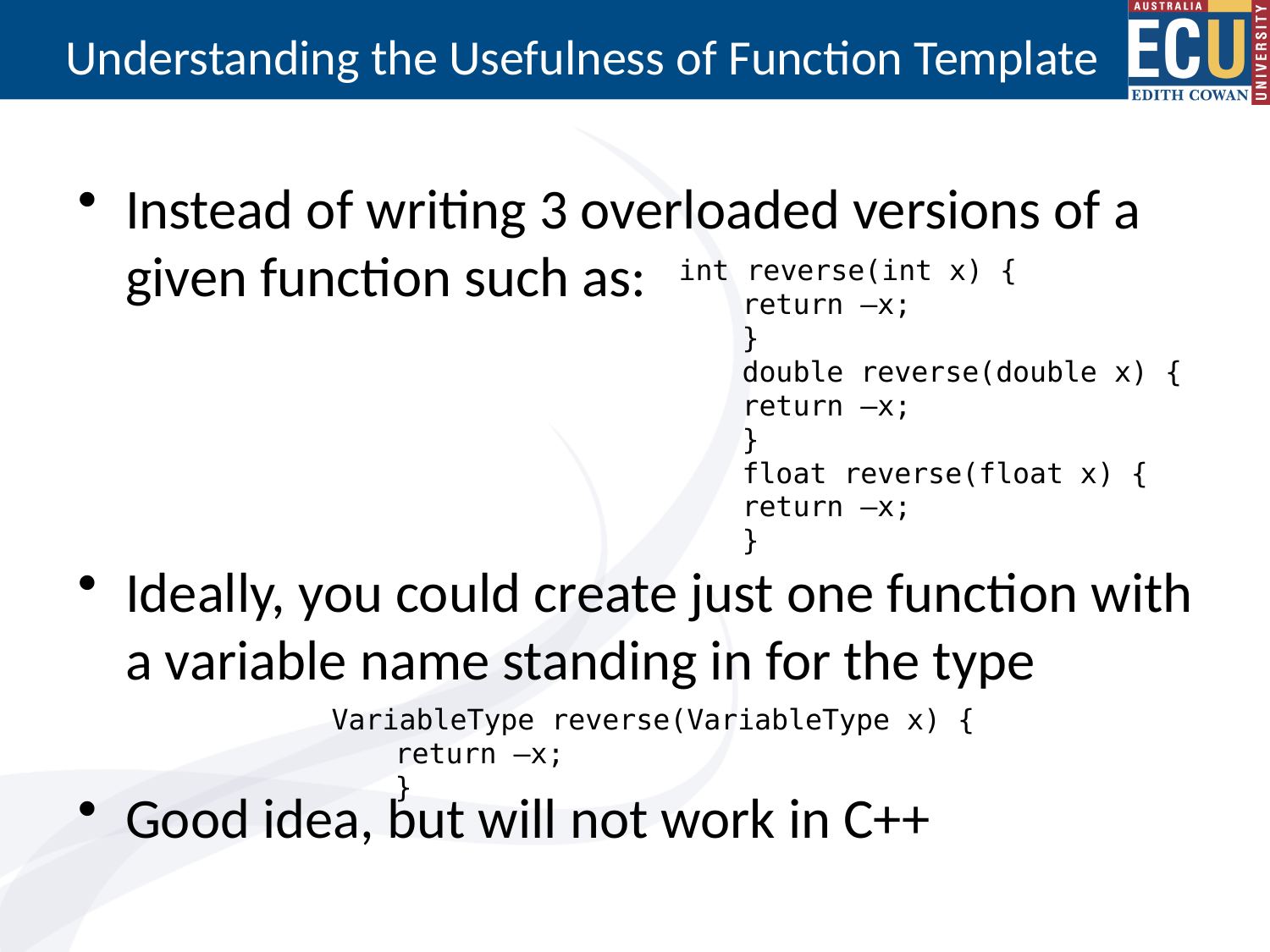

# Understanding the Usefulness of Function Template
Instead of writing 3 overloaded versions of a given function such as:

Ideally, you could create just one function with a variable name standing in for the type

Good idea, but will not work in C++
int reverse(int x) {
return –x;
}
double reverse(double x) {
return –x;
}
float reverse(float x) {
return –x;
}
VariableType reverse(VariableType x) {
return –x;
}